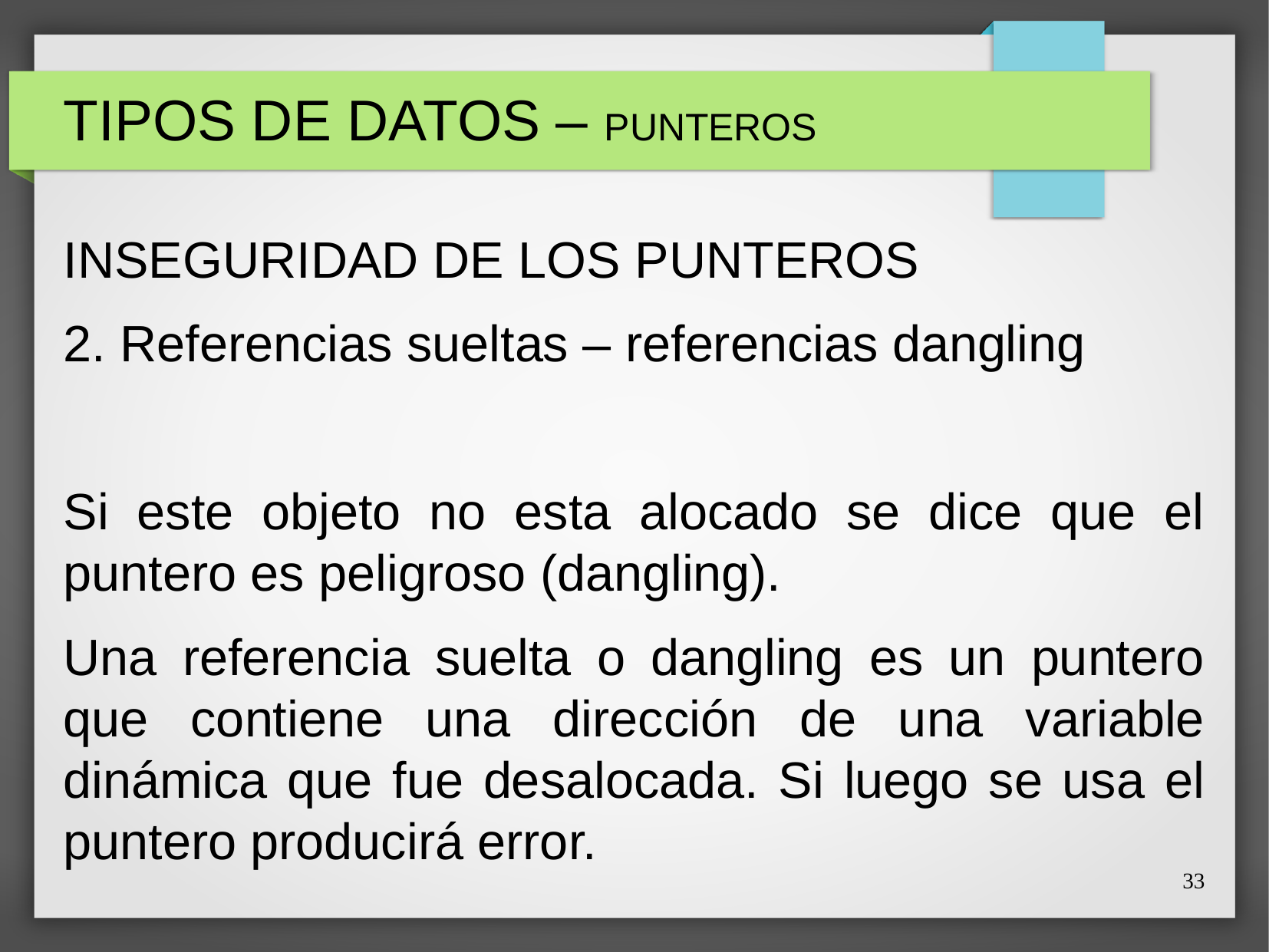

# TIPOS DE DATOS – PUNTEROS
INSEGURIDAD DE LOS PUNTEROS
2. Referencias sueltas – referencias dangling

Si este objeto no esta alocado se dice que el puntero es peligroso (dangling).
Una referencia suelta o dangling es un puntero que contiene una dirección de una variable dinámica que fue desalocada. Si luego se usa el puntero producirá error.
33